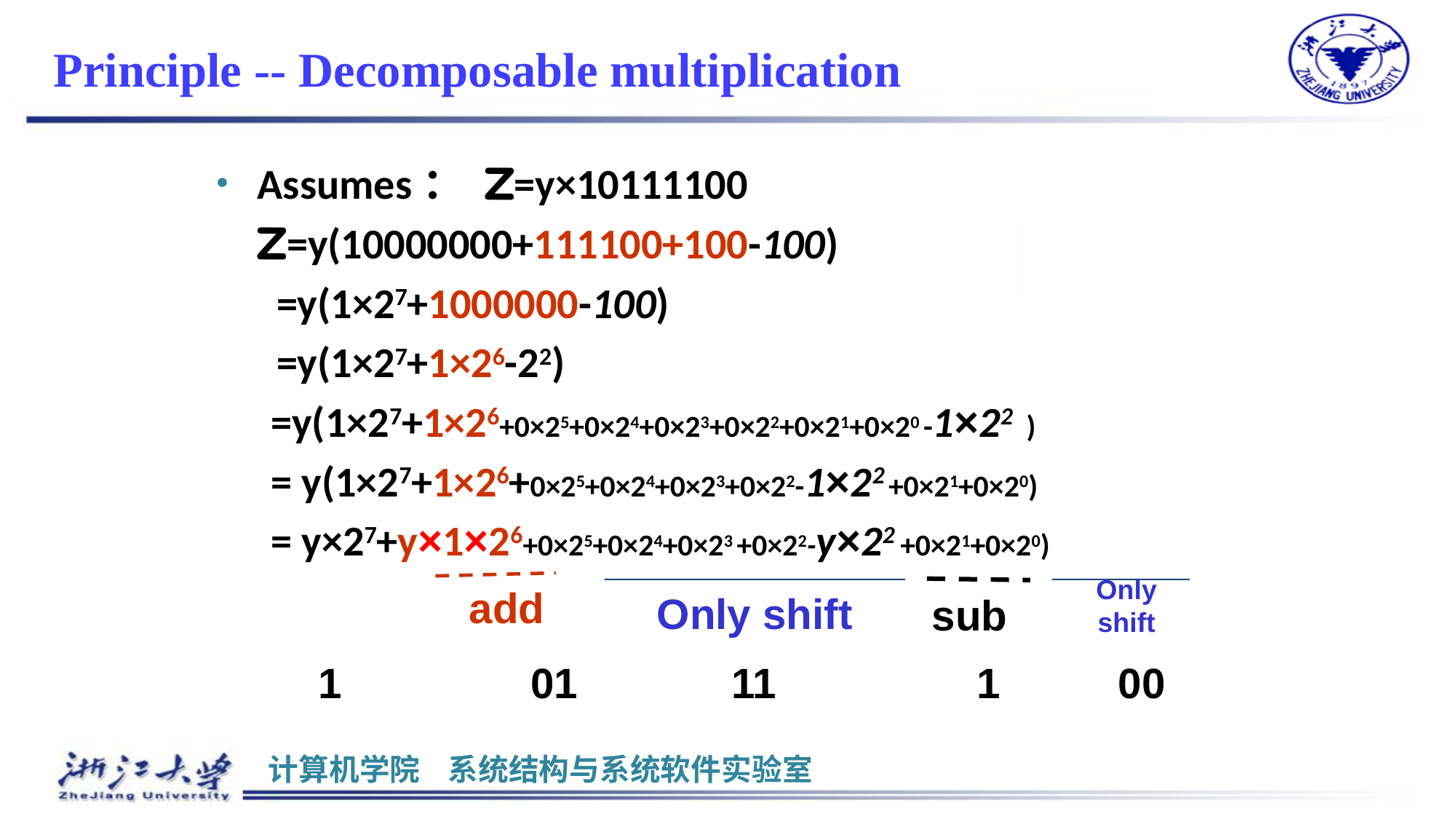

# Principle -- Decomposable multiplication
Assumes： Z=y×10111100
	Z=y(10000000+111100+100-100)
	  =y(1×27+1000000-100)
	  =y(1×27+1×26-22)
	  =y(1×27+1×26+0×25+0×24+0×23+0×22+0×21+0×20 -1×22  )
	  = y(1×27+1×26+0×25+0×24+0×23+0×22-1×22 +0×21+0×20)
	  = y×27+y×1×26+0×25+0×24+0×23 +0×22-y×22 +0×21+0×20)
Only shift

add

Only shift
sub
   1                01             11                 1          00